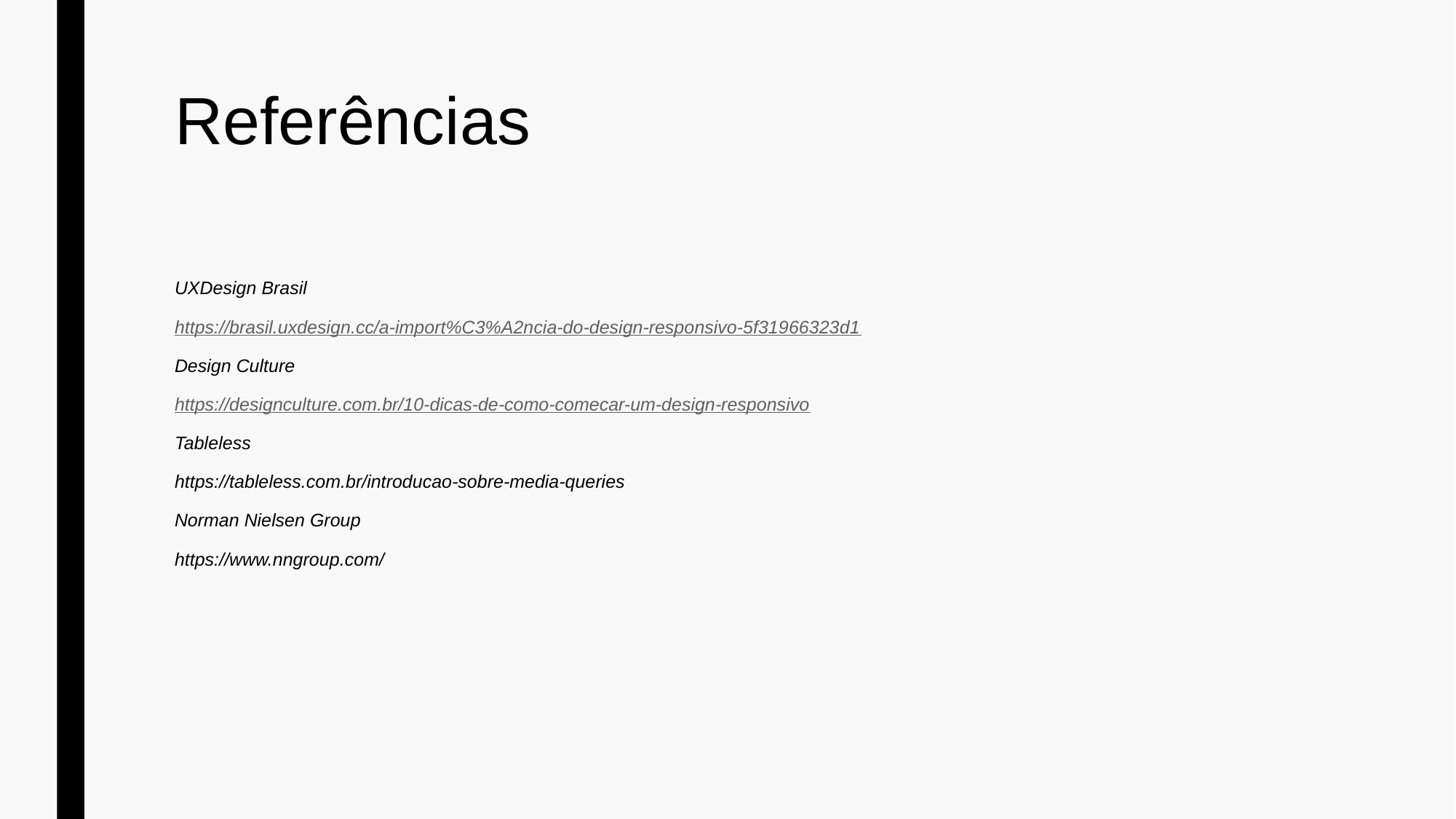

# Referências
UXDesign Brasil
https://brasil.uxdesign.cc/a-import%C3%A2ncia-do-design-responsivo-5f31966323d1
Design Culture
https://designculture.com.br/10-dicas-de-como-comecar-um-design-responsivo
Tableless
https://tableless.com.br/introducao-sobre-media-queries
Norman Nielsen Group
https://www.nngroup.com/